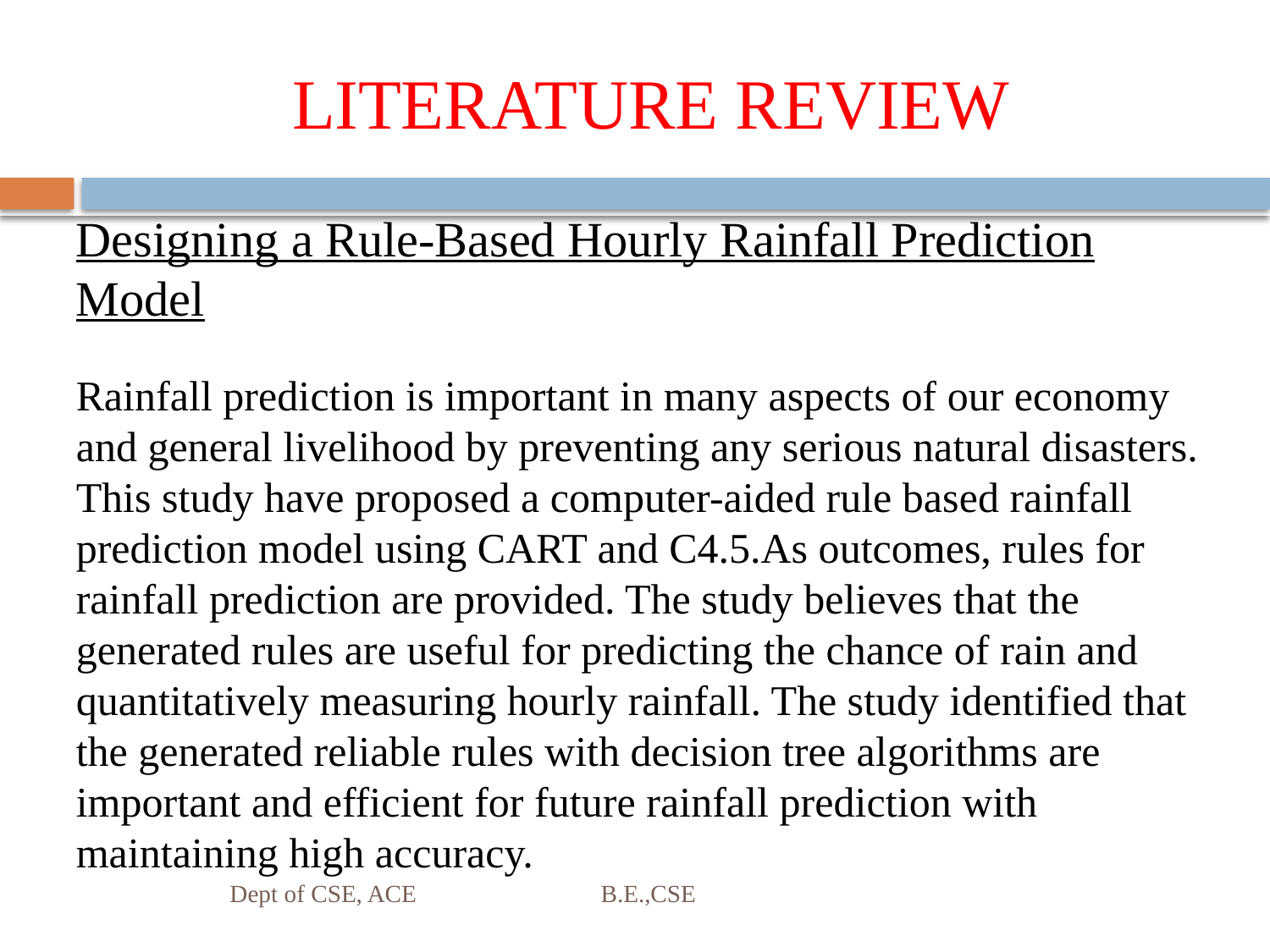

# LITERATURE REVIEW
Designing a Rule-Based Hourly Rainfall Prediction Model

Rainfall prediction is important in many aspects of our economy and general livelihood by preventing any serious natural disasters. This study have proposed a computer-aided rule based rainfall prediction model using CART and C4.5.As outcomes, rules for rainfall prediction are provided. The study believes that the generated rules are useful for predicting the chance of rain and quantitatively measuring hourly rainfall. The study identified that the generated reliable rules with decision tree algorithms are important and efficient for future rainfall prediction with maintaining high accuracy.

Dept of CSE, ACE                              B.E.,CSE